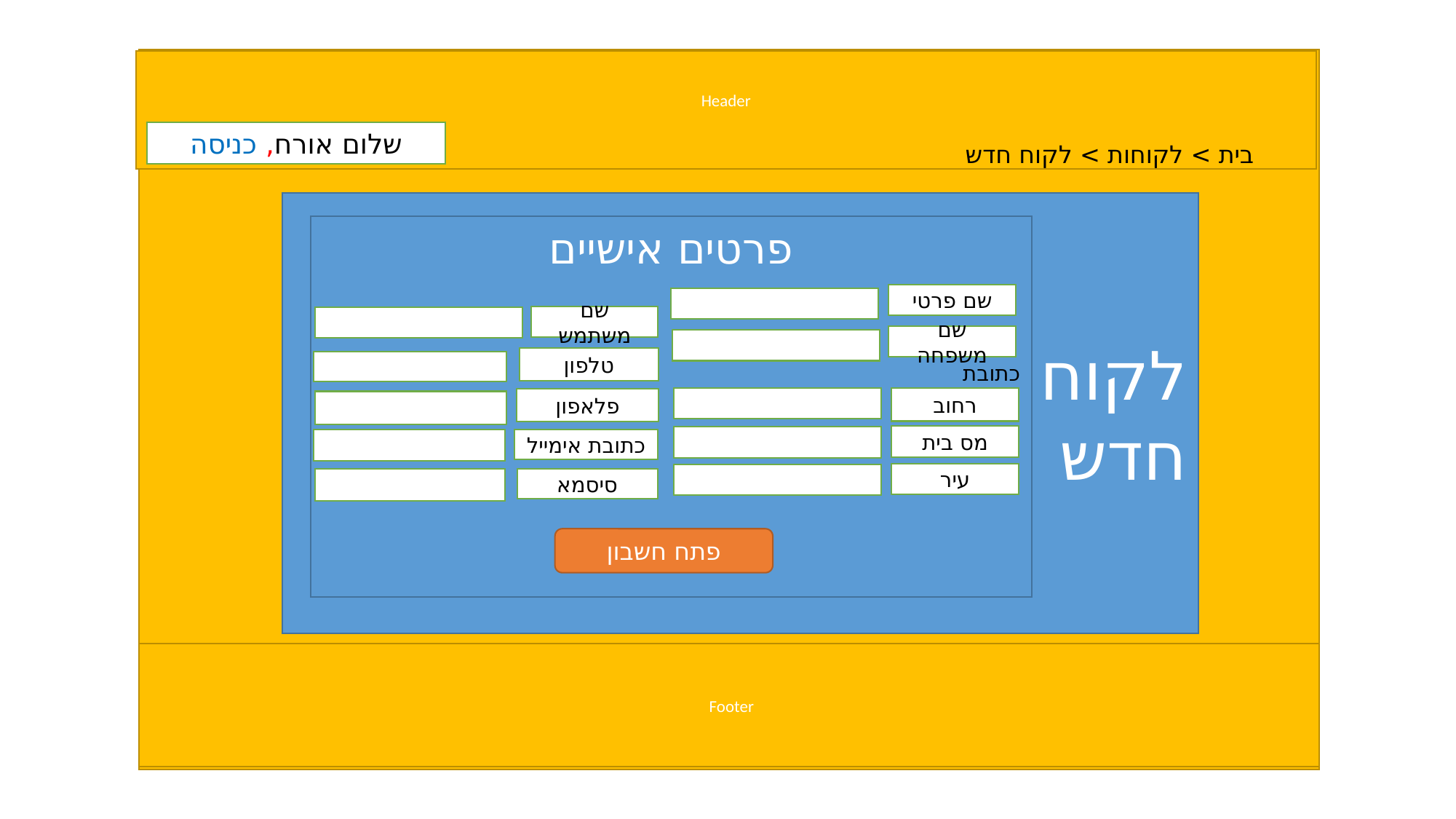

Header

שלום אורח, כניסה
בית > לקוחות > לקוח חדש
לקוח
חדש
פרטים אישיים

שם פרטי

שם משתמש

שם משפחה

טלפון

כתובת

רחוב
פלאפון

מס בית

כתובת אימייל
עיר

סיסמא
פתח חשבון
Footer